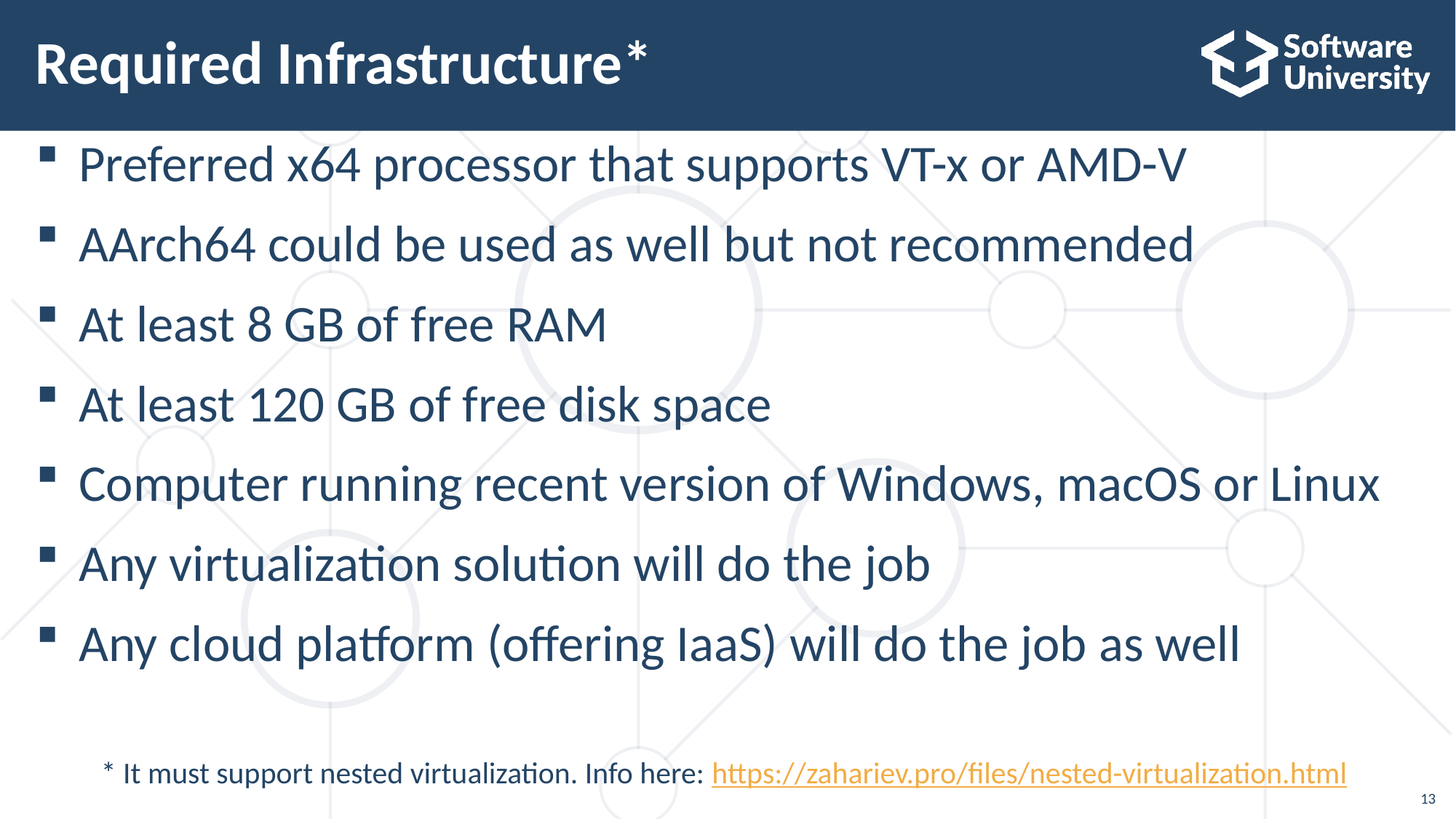

# Required Infrastructure*
Preferred x64 processor that supports VT-x or AMD-V
AArch64 could be used as well but not recommended
At least 8 GB of free RAM
At least 120 GB of free disk space
Computer running recent version of Windows, macOS or Linux
Any virtualization solution will do the job
Any cloud platform (offering IaaS) will do the job as well
* It must support nested virtualization. Info here: https://zahariev.pro/files/nested-virtualization.html
13